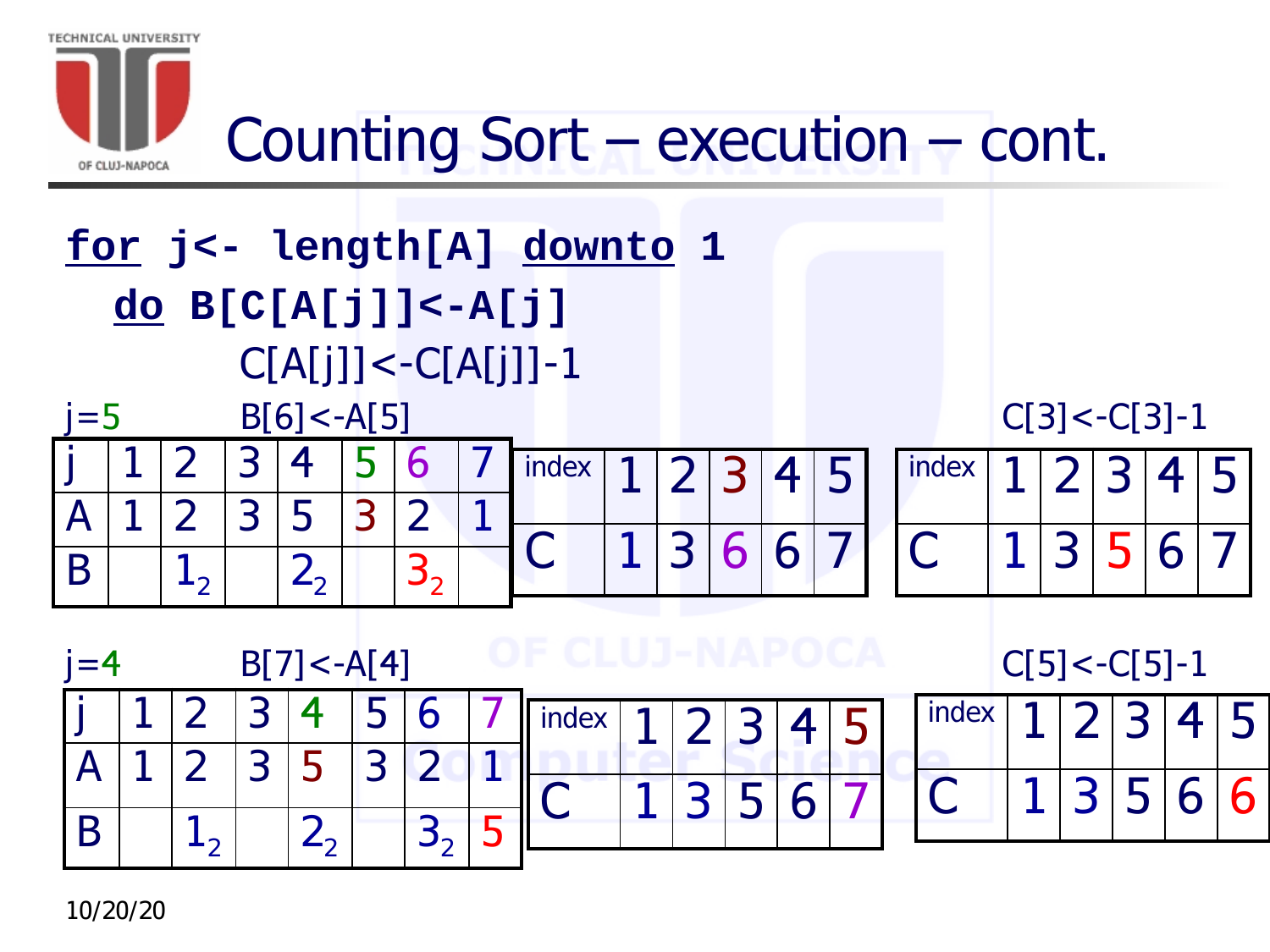

# Counting Sort – execution – cont.
for j<- length[A] downto 1
	do B[C[A[j]]<-A[j]
		C[A[j]]<-C[A[j]]-1
j=5	B[6]<-A[5] 					C[3]<-C[3]-1

j=4	B[7]<-A[4] 					C[5]<-C[5]-1

| j | 1 | 2 | 3 | 4 | 5 | 6 | 7 |
| --- | --- | --- | --- | --- | --- | --- | --- |
| A | 1 | 2 | 3 | 5 | 3 | 2 | 1 |
| B |  | 12 |  | 22 |  | 32 |  |
| index | 1 | 2 | 3 | 4 | 5 |
| --- | --- | --- | --- | --- | --- |
| C | 1 | 3 | 6 | 6 | 7 |
| index | 1 | 2 | 3 | 4 | 5 |
| --- | --- | --- | --- | --- | --- |
| C | 1 | 3 | 5 | 6 | 7 |
| j | 1 | 2 | 3 | 4 | 5 | 6 | 7 |
| --- | --- | --- | --- | --- | --- | --- | --- |
| A | 1 | 2 | 3 | 5 | 3 | 2 | 1 |
| B |  | 12 |  | 22 |  | 32 | 5 |
| index | 1 | 2 | 3 | 4 | 5 |
| --- | --- | --- | --- | --- | --- |
| C | 1 | 3 | 5 | 6 | 6 |
| index | 1 | 2 | 3 | 4 | 5 |
| --- | --- | --- | --- | --- | --- |
| C | 1 | 3 | 5 | 6 | 7 |
10/20/20